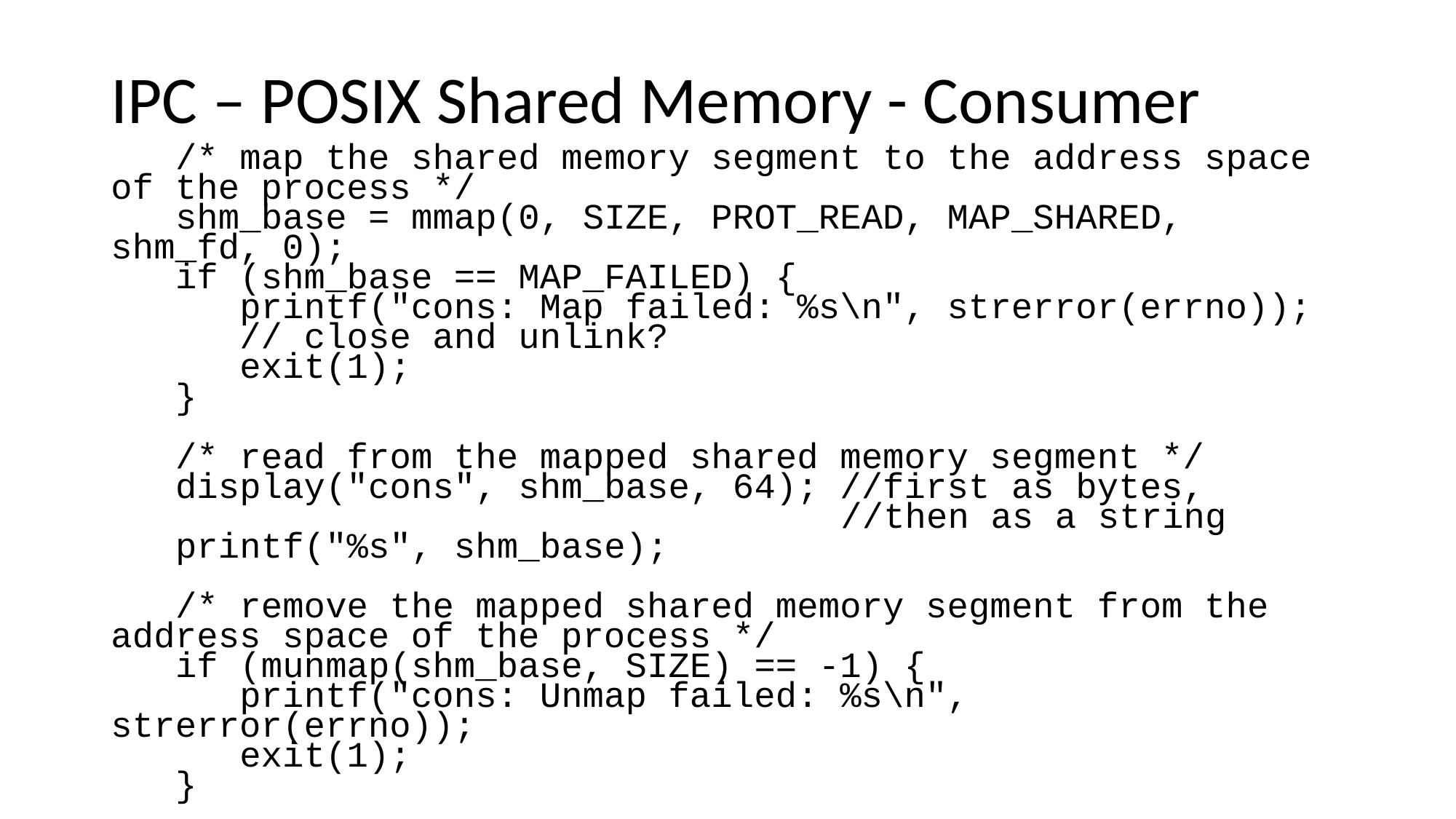

# IPC – POSIX Shared Memory - Consumer
   /* map the shared memory segment to the address space of the process */
   shm_base = mmap(0, SIZE, PROT_READ, MAP_SHARED, shm_fd, 0);
   if (shm_base == MAP_FAILED) {
      printf("cons: Map failed: %s\n", strerror(errno));
      // close and unlink?
      exit(1);
   }

   /* read from the mapped shared memory segment */
   display("cons", shm_base, 64); //first as bytes,
                                  //then as a string
   printf("%s", shm_base);

   /* remove the mapped shared memory segment from the address space of the process */
   if (munmap(shm_base, SIZE) == -1) {
      printf("cons: Unmap failed: %s\n", strerror(errno));
      exit(1);
   }